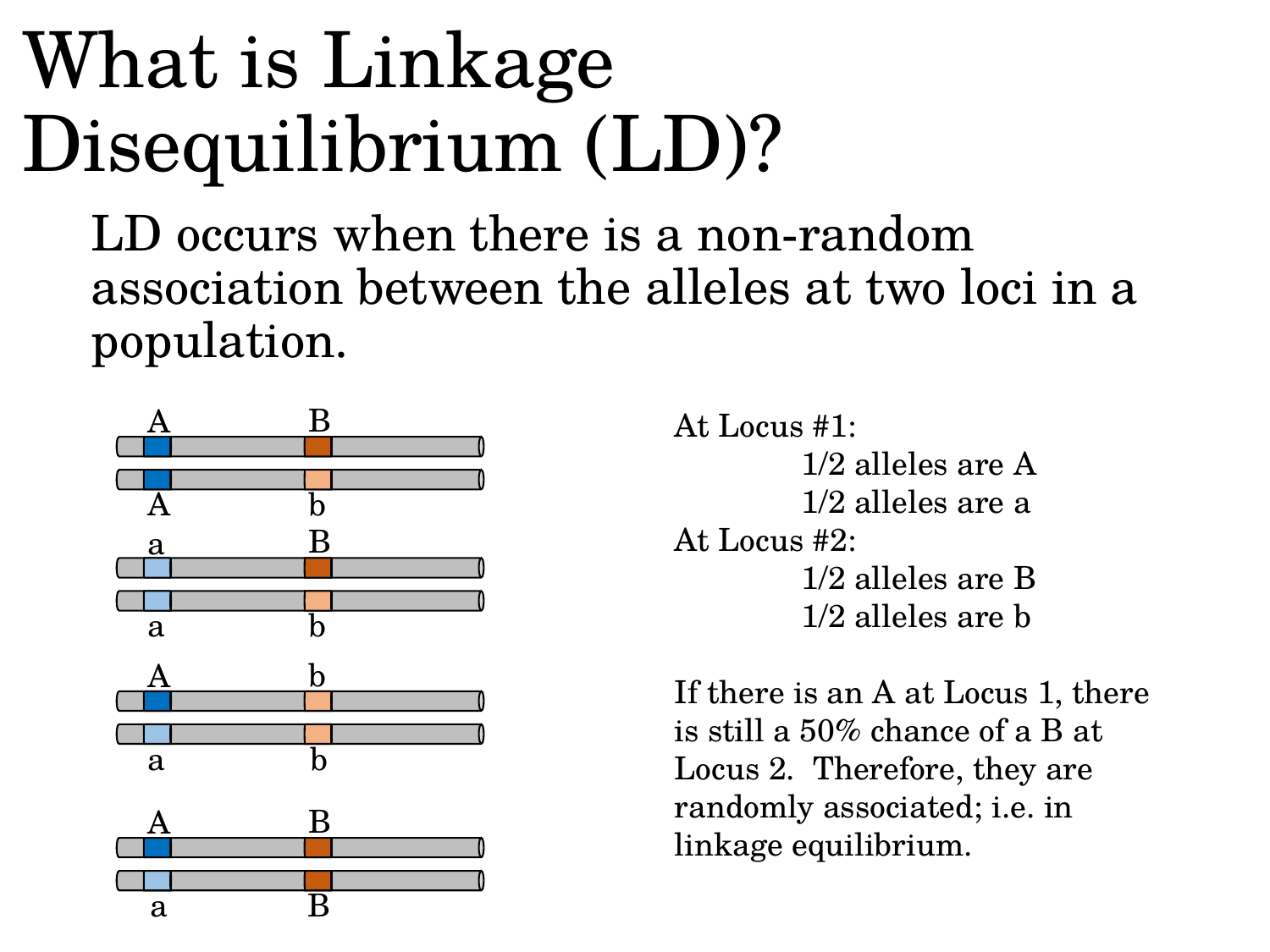

# What is Linkage Disequilibrium (LD)?
LD occurs when there is a non-random association between the alleles at two loci in a population.

B
A

b
A
At Locus #1:
	1/2 alleles are A
	1/2 alleles are a
At Locus #2:
	1/2 alleles are B
	1/2 alleles are b

If there is an A at Locus 1, there is still a 50% chance of a B at Locus 2.  Therefore, they are randomly associated; i.e. in linkage equilibrium.

B
a

b
a

b
A

b
a

B
A

B
a